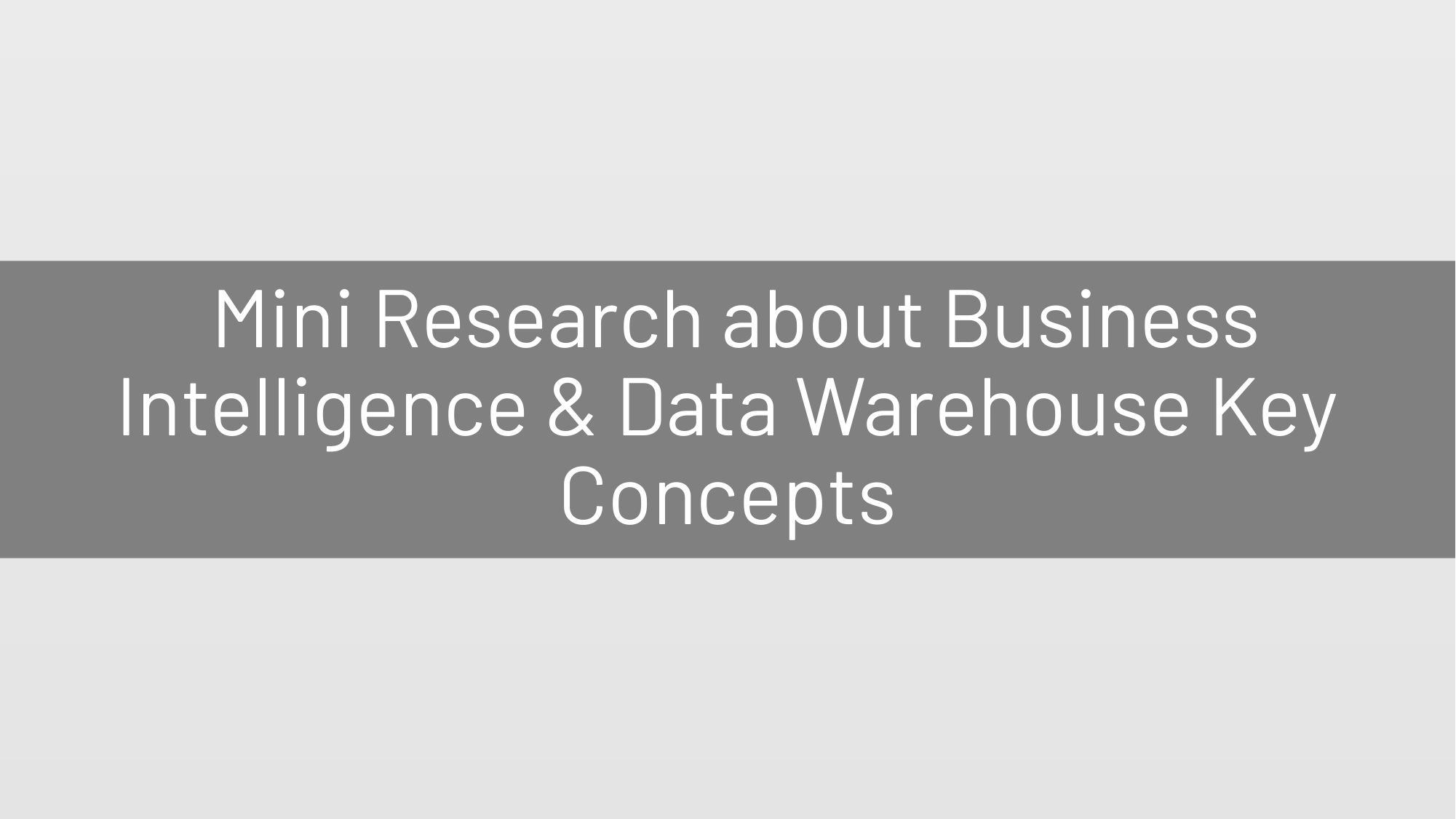

# Mini Research about Business Intelligence & Data Warehouse Key Concepts